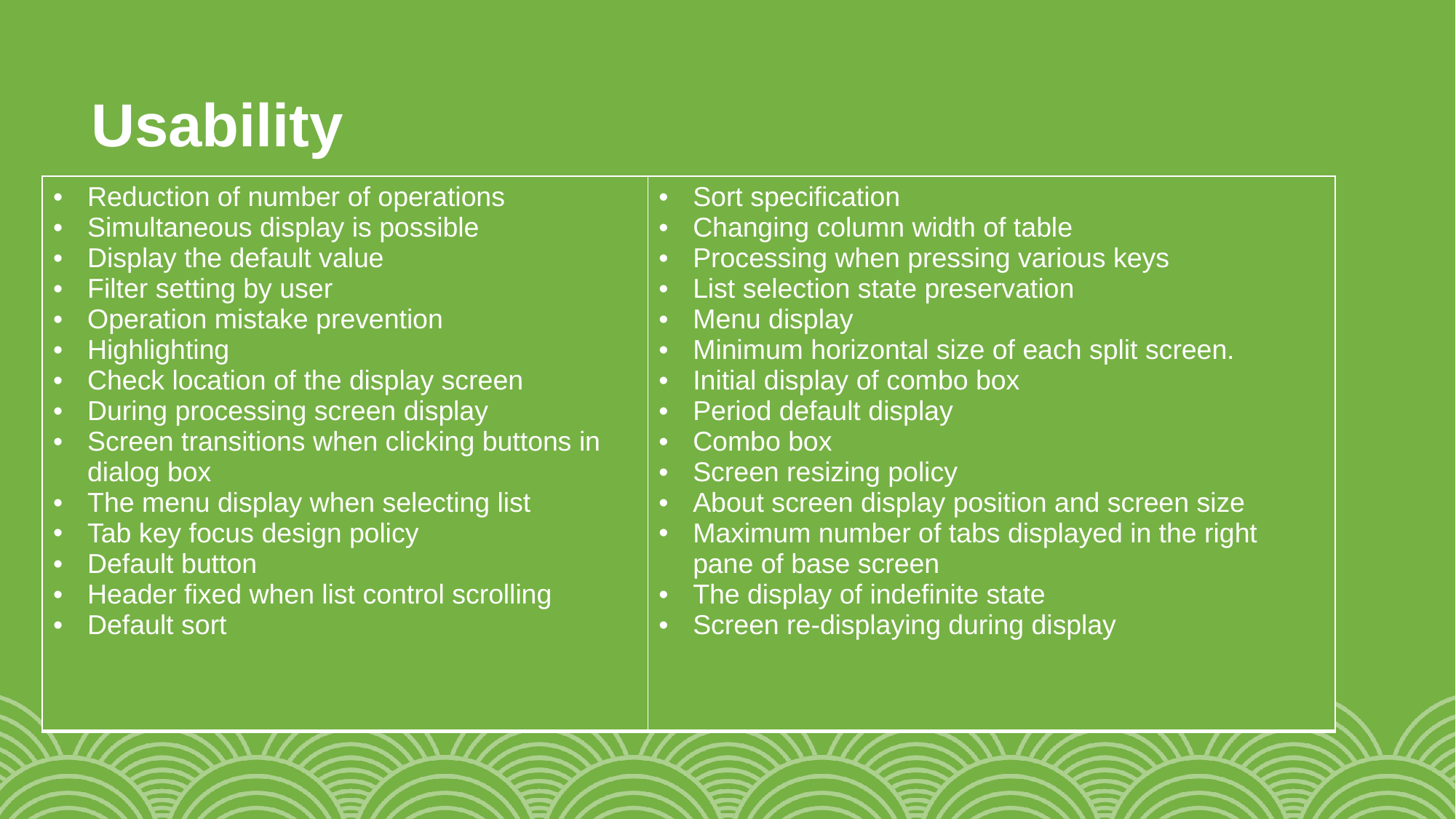

# Usability
| Reduction of number of operations Simultaneous display is possible Display the default value Filter setting by user Operation mistake prevention Highlighting Check location of the display screen During processing screen display Screen transitions when clicking buttons in dialog box The menu display when selecting list Tab key focus design policy Default button Header fixed when list control scrolling Default sort | Sort specification Changing column width of table Processing when pressing various keys List selection state preservation Menu display Minimum horizontal size of each split screen. Initial display of combo box Period default display Combo box Screen resizing policy About screen display position and screen size Maximum number of tabs displayed in the right pane of base screen The display of indefinite state Screen re-displaying during display |
| --- | --- |